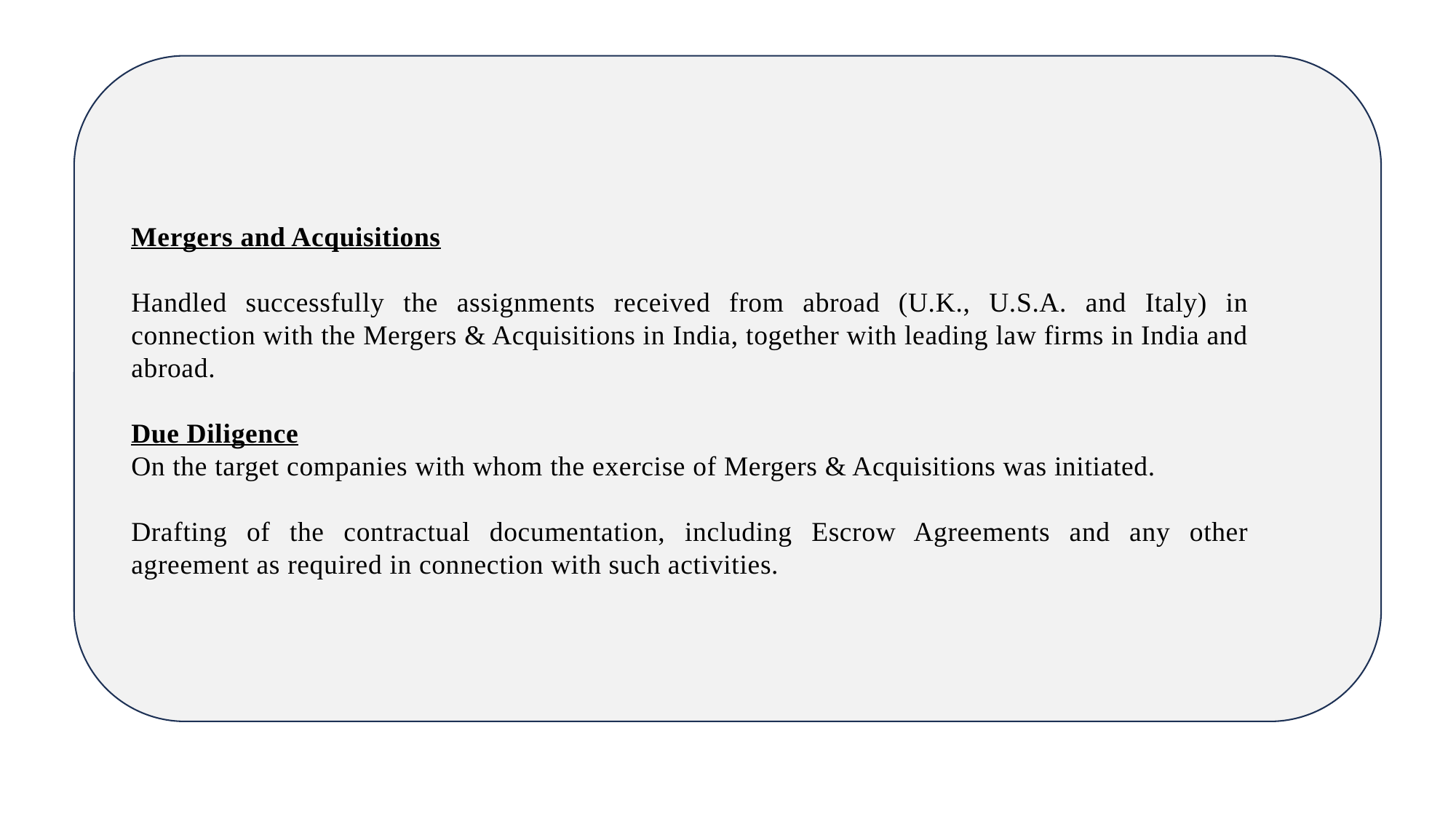

Mergers and Acquisitions

Handled successfully the assignments received from abroad (U.K., U.S.A. and Italy) in connection with the Mergers & Acquisitions in India, together with leading law firms in India and abroad.

Due Diligence
On the target companies with whom the exercise of Mergers & Acquisitions was initiated.

Drafting of the contractual documentation, including Escrow Agreements and any other agreement as required in connection with such activities.